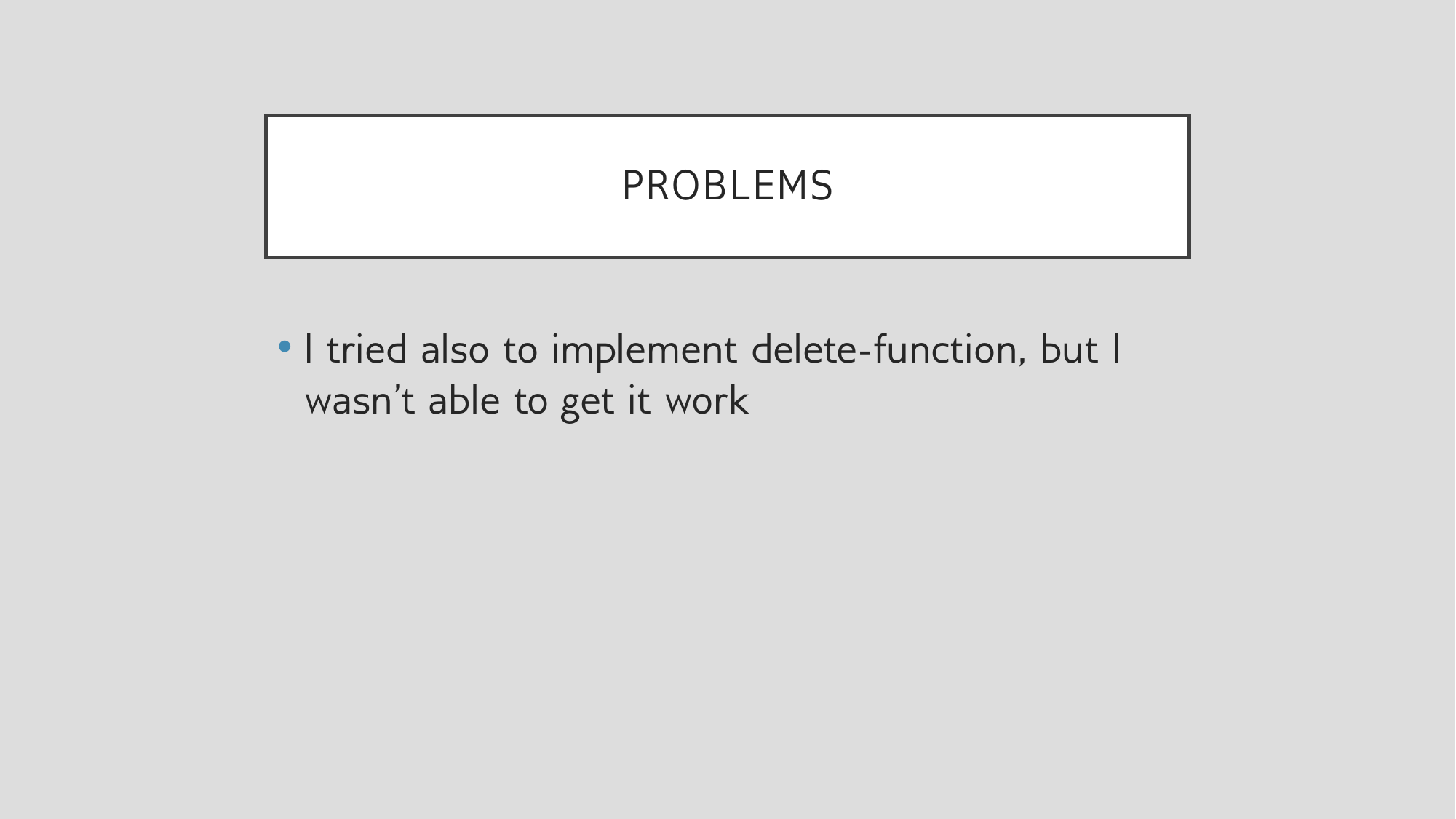

# Problems
I tried also to implement delete-function, but I wasn’t able to get it work